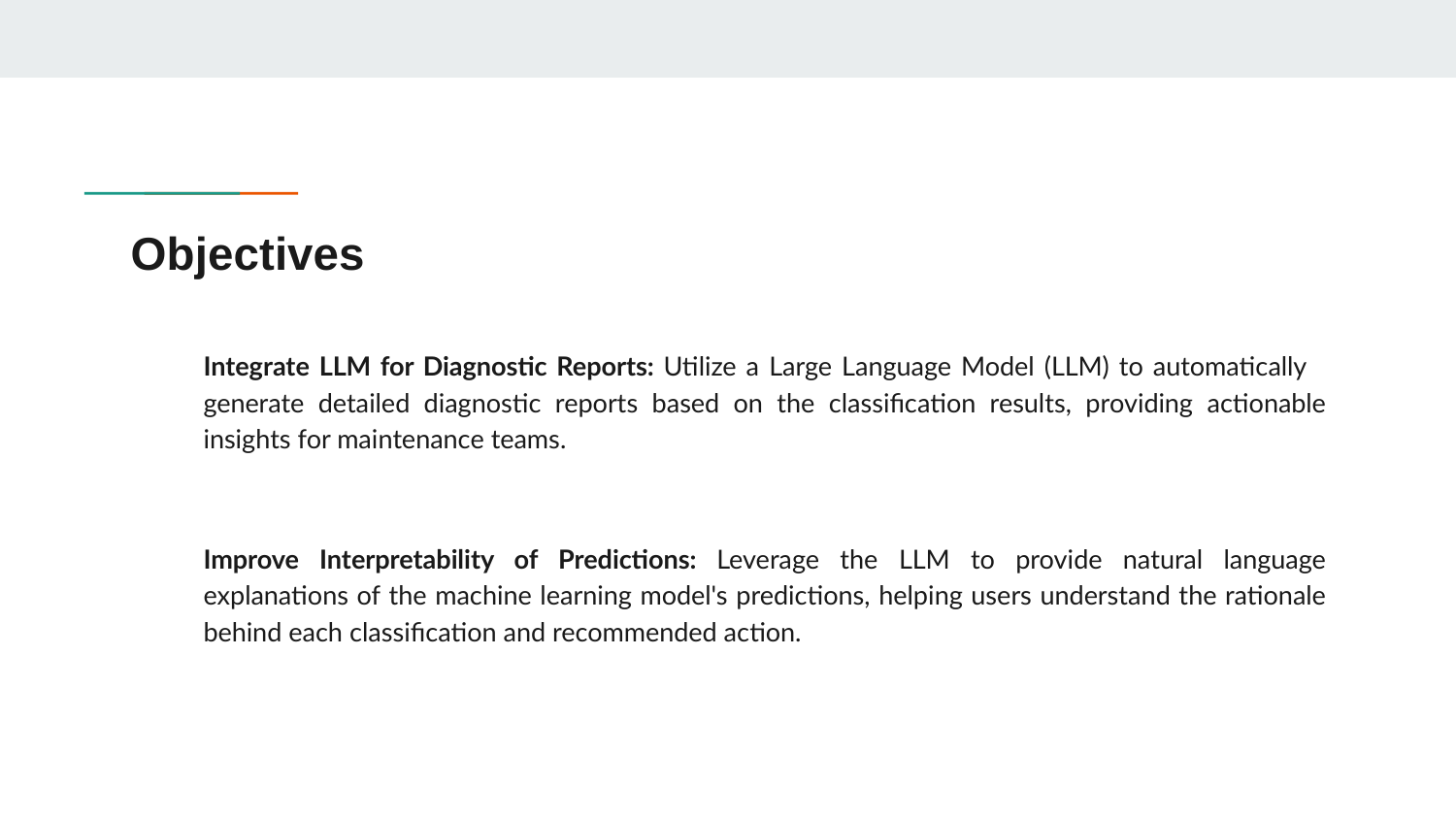

# Objectives
Integrate LLM for Diagnostic Reports: Utilize a Large Language Model (LLM) to automatically   generate detailed diagnostic reports based on the classification results, providing actionable insights for maintenance teams.

Improve Interpretability of Predictions: Leverage the LLM to provide natural language explanations of the machine learning model's predictions, helping users understand the rationale behind each classification and recommended action.